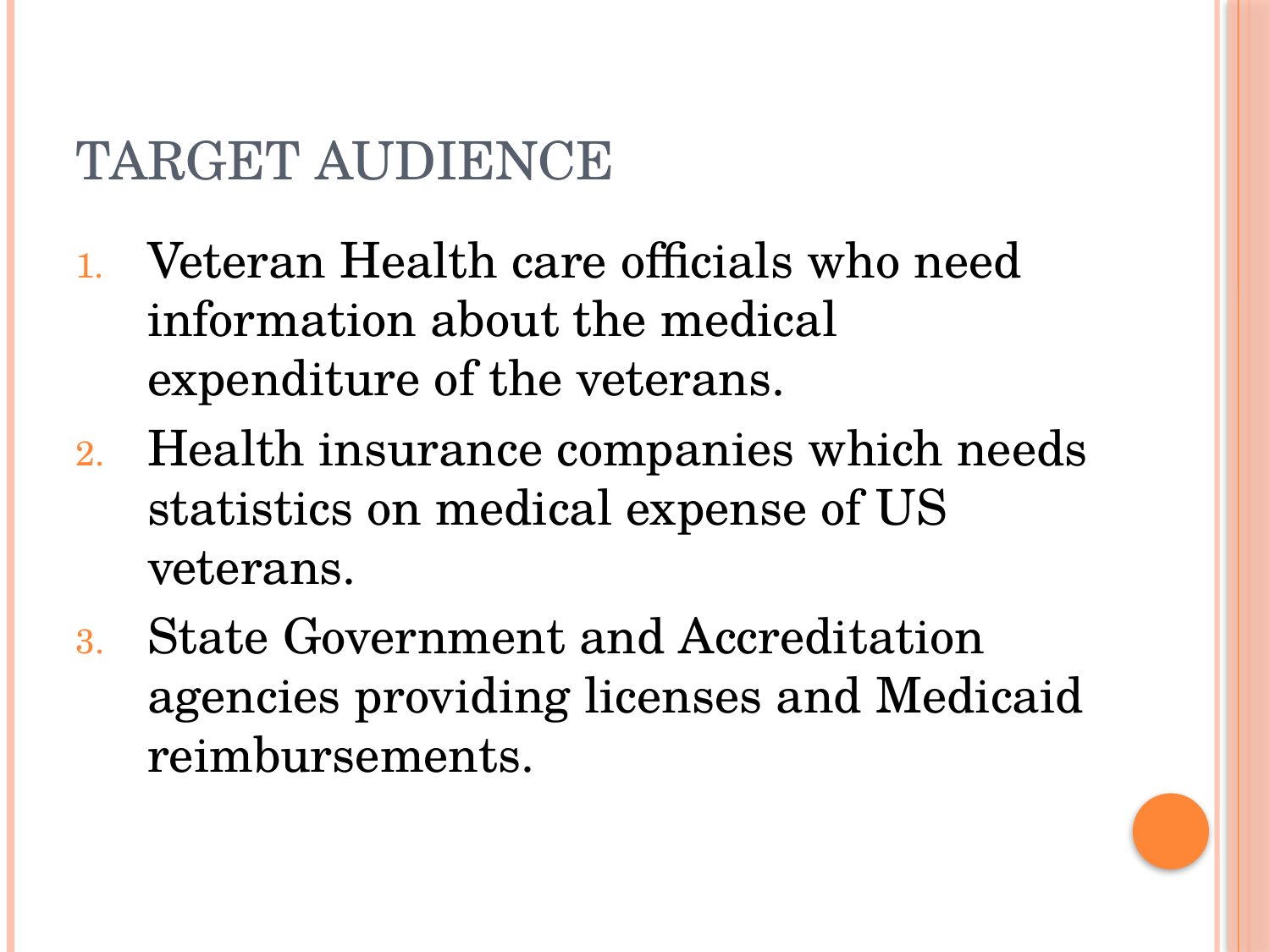

# Target Audience
Veteran Health care officials who need information about the medical expenditure of the veterans.
Health insurance companies which needs statistics on medical expense of US veterans.
State Government and Accreditation agencies providing licenses and Medicaid reimbursements.